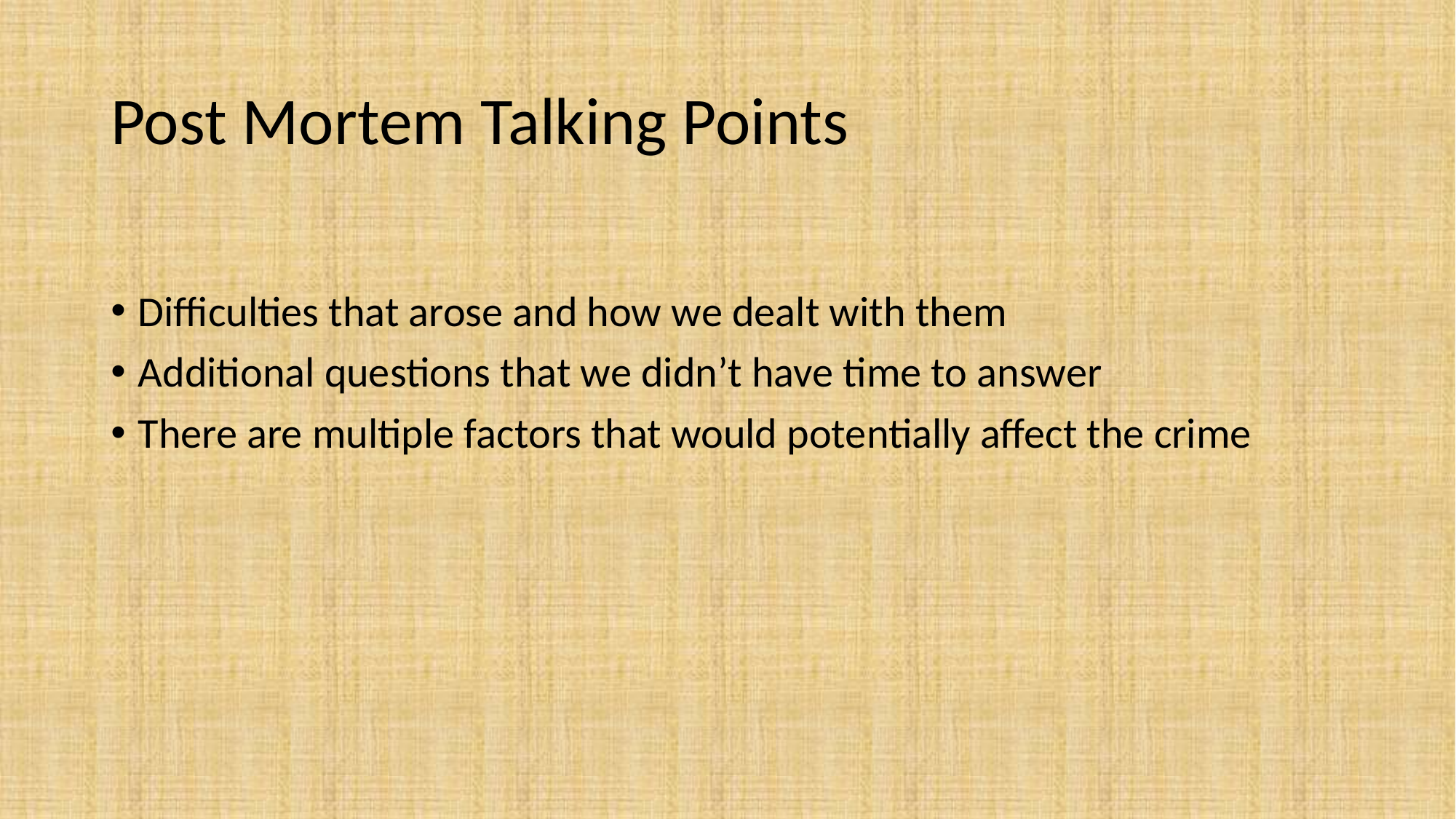

# Post Mortem Talking Points

Difficulties that arose and how we dealt with them
Additional questions that we didn’t have time to answer
There are multiple factors that would potentially affect the crime